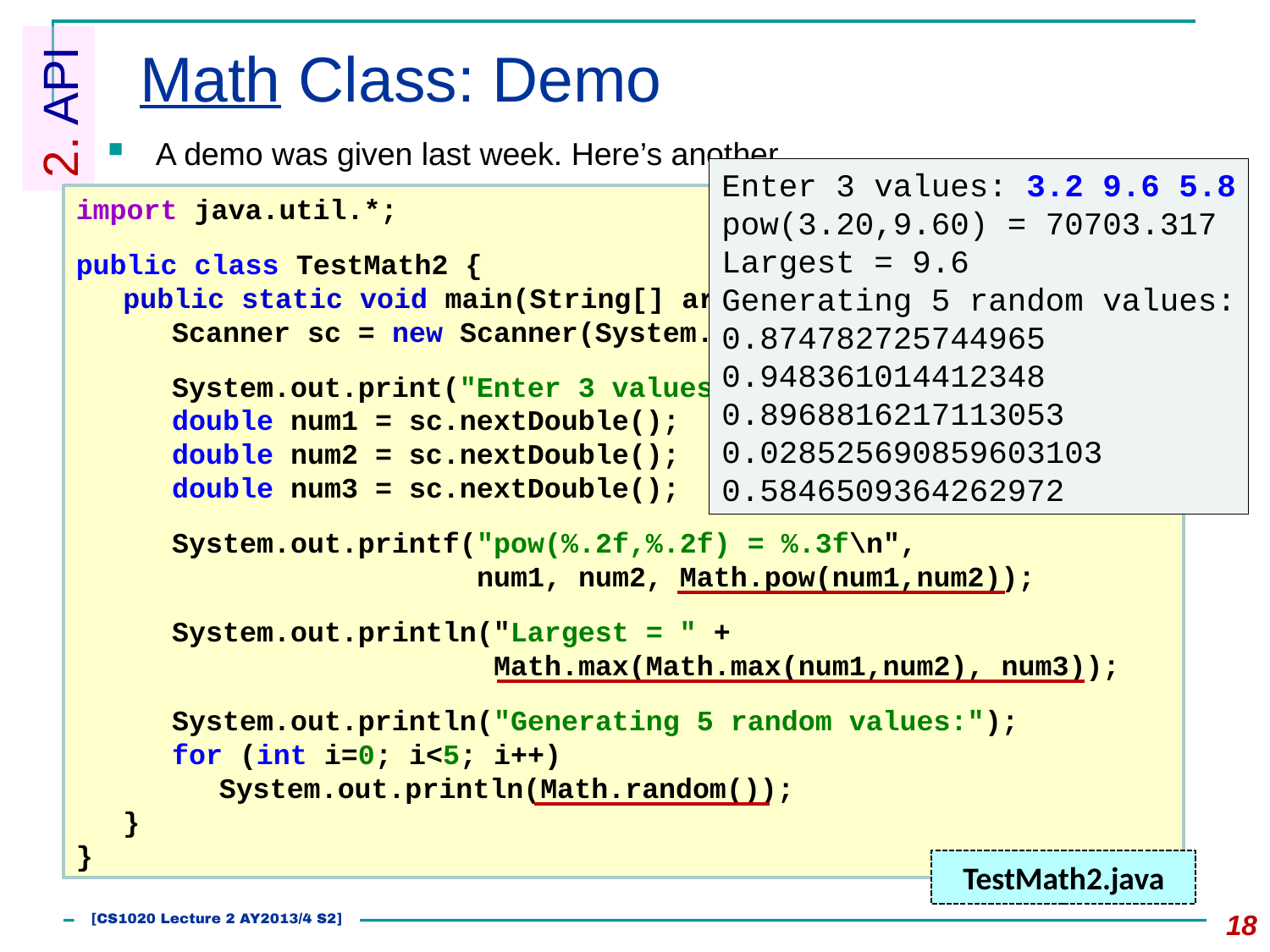

# Math Class: Demo
2. API
A demo was given last week. Here’s another.
Enter 3 values: 3.2 9.6 5.8
pow(3.20,9.60) = 70703.317
Largest = 9.6
Generating 5 random values:
0.874782725744965
0.948361014412348
0.8968816217113053
0.028525690859603103
0.5846509364262972
import java.util.*;

public class TestMath2 {
	public static void main(String[] args) {
		Scanner sc = new Scanner(System.in);

		System.out.print("Enter 3 values: ");
		double num1 = sc.nextDouble();
		double num2 = sc.nextDouble();
		double num3 = sc.nextDouble();

		System.out.printf("pow(%.2f,%.2f) = %.3f\n",
		                  num1, num2, Math.pow(num1,num2));

		System.out.println("Largest = " +
		                   Math.max(Math.max(num1,num2), num3));

		System.out.println("Generating 5 random values:");
		for (int i=0; i<5; i++)
			System.out.println(Math.random());
	}
}
TestMath2.java
18
[CS1020 Lecture 2 AY2013/4 S2]